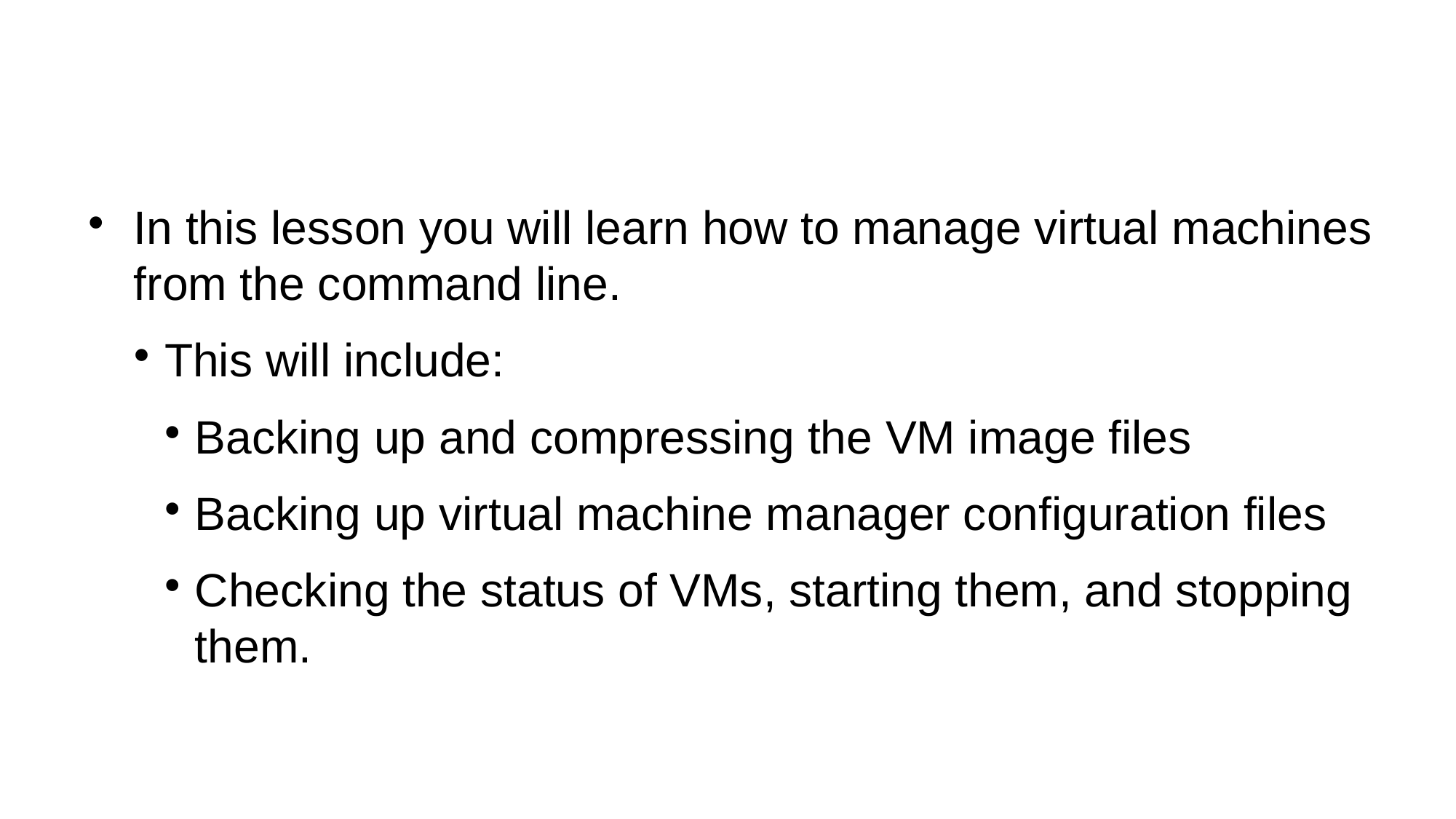

Outline
In this lesson you will learn how to manage virtual machines from the command line.
This will include:
Backing up and compressing the VM image files
Backing up virtual machine manager configuration files
Checking the status of VMs, starting them, and stopping them.